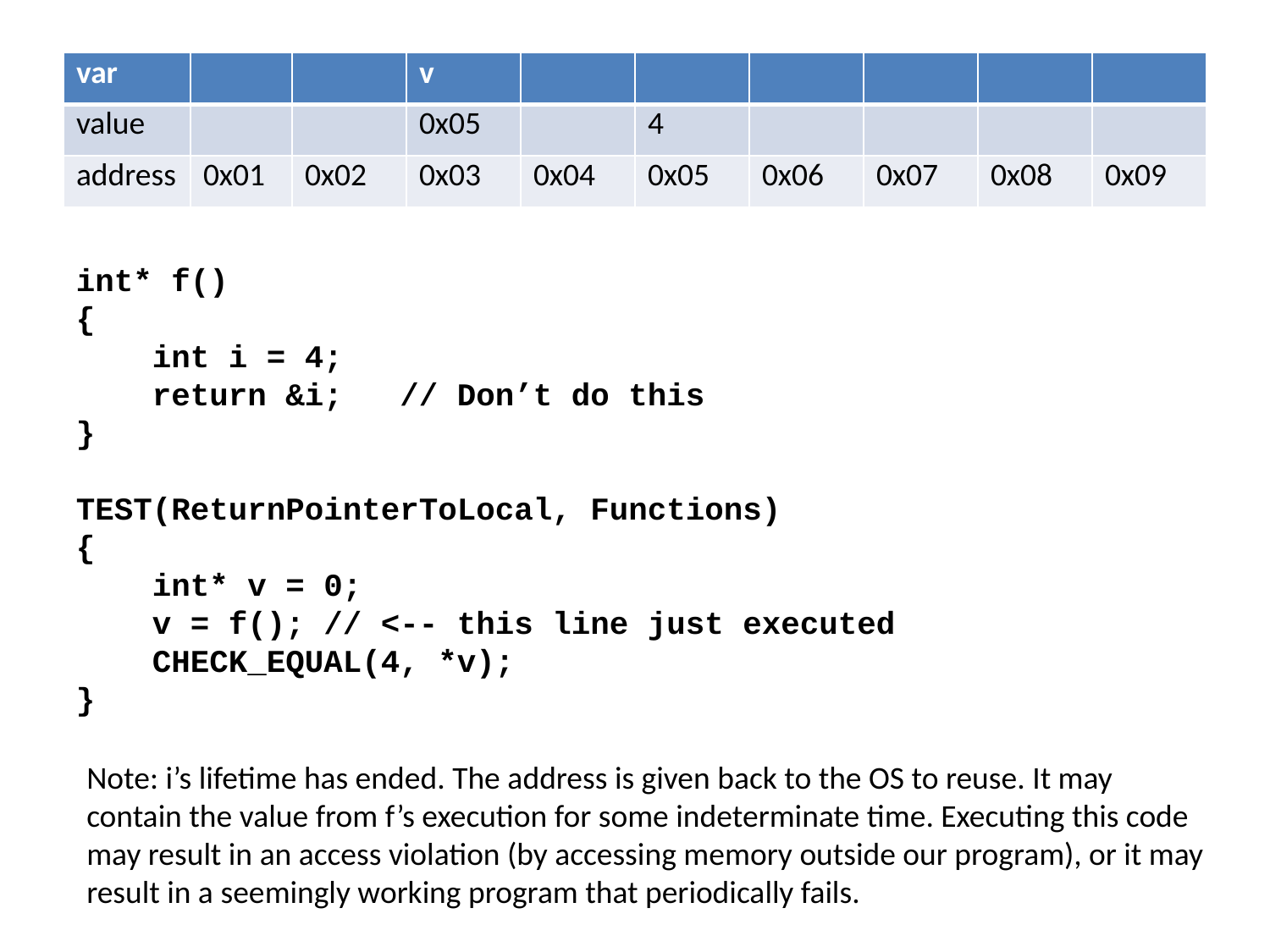

| var |  |  | v |  |  |  |  |  |  |
| --- | --- | --- | --- | --- | --- | --- | --- | --- | --- |
| value |  |  | 0x05 |  | 4 |  |  |  |  |
| address | 0x01 | 0x02 | 0x03 | 0x04 | 0x05 | 0x06 | 0x07 | 0x08 | 0x09 |
int* f()
{
    int i = 4;
    return &i;   // Don’t do this
}

TEST(ReturnPointerToLocal, Functions)
{
    int* v = 0;
    v = f(); // <-- this line just executed
    CHECK_EQUAL(4, *v);
}

Note: i’s lifetime has ended. The address is given back to the OS to reuse. It may contain the value from f’s execution for some indeterminate time. Executing this code may result in an access violation (by accessing memory outside our program), or it may result in a seemingly working program that periodically fails.